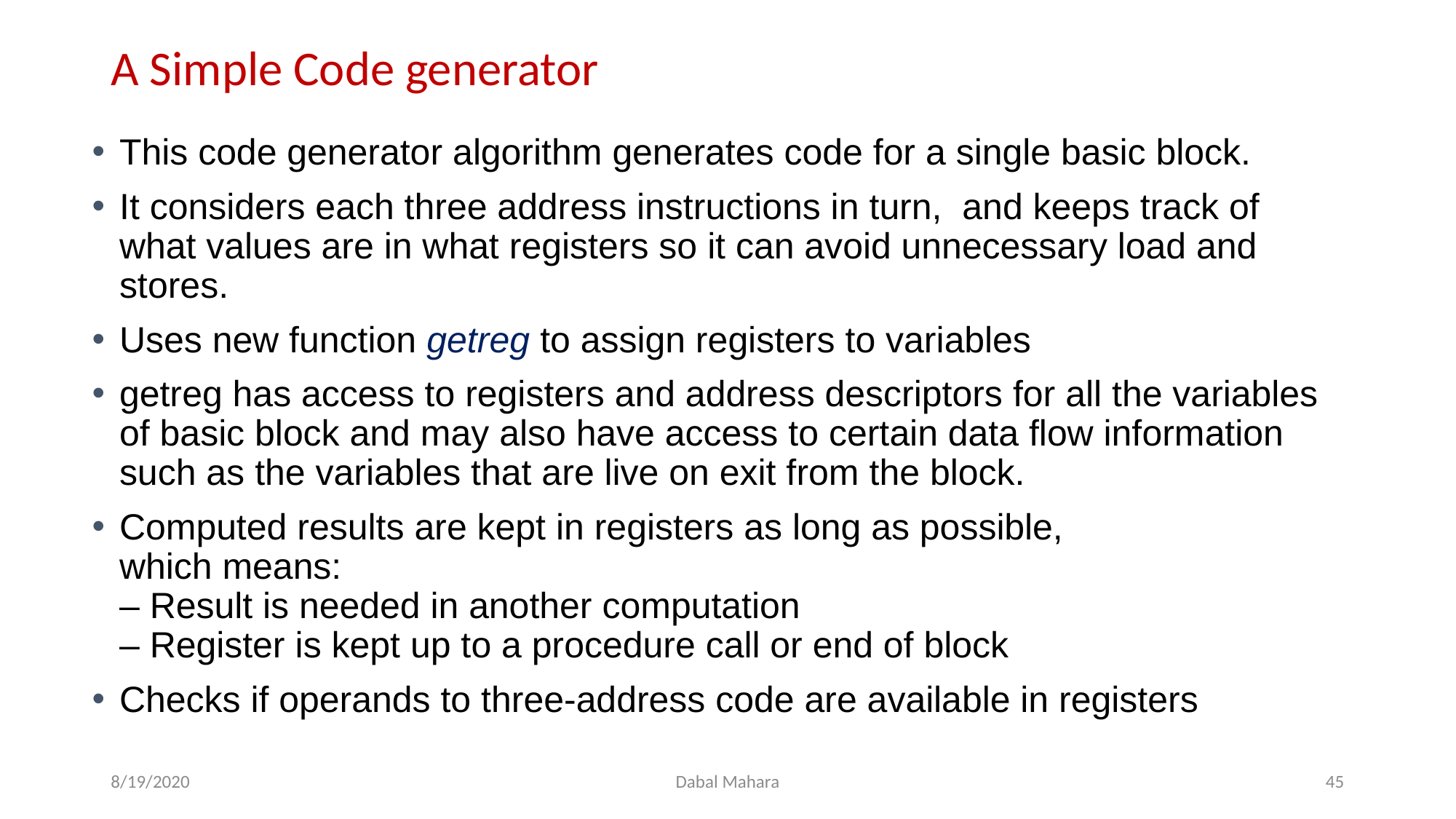

# A Simple Code generator
This code generator algorithm generates code for a single basic block.
It considers each three address instructions in turn,  and keeps track of what values are in what registers so it can avoid unnecessary load and stores.
Uses new function getreg to assign registers to variables
getreg has access to registers and address descriptors for all the variables of basic block and may also have access to certain data flow information such as the variables that are live on exit from the block.
Computed results are kept in registers as long as possible,
which means:
– Result is needed in another computation
– Register is kept up to a procedure call or end of block
Checks if operands to three-address code are available in registers
8/19/2020
Dabal Mahara
45